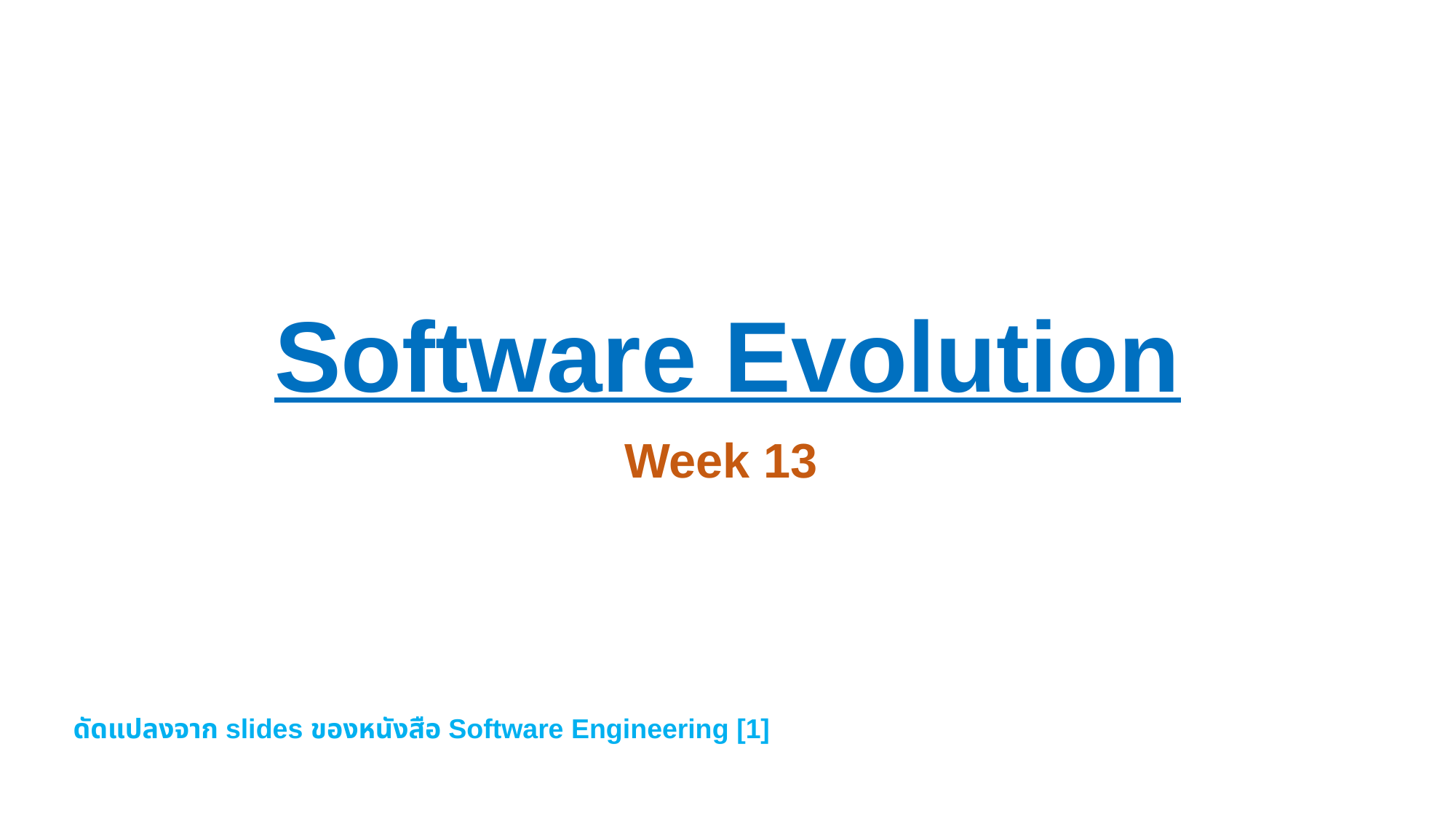

# Software Evolution
Week 13

ดัดแปลงจาก slides ของหนังสือ Software Engineering [1]